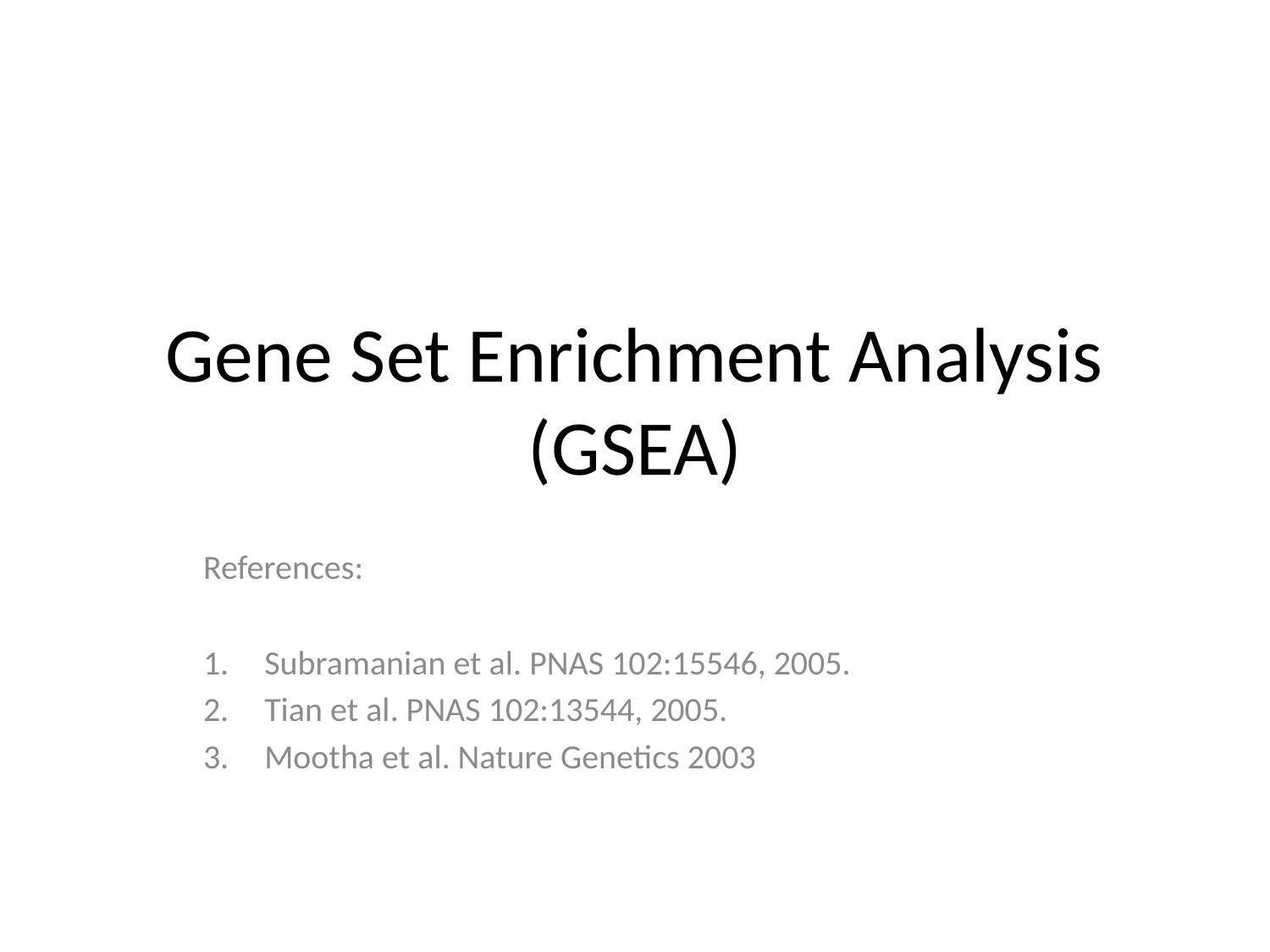

# Gene Set Enrichment Analysis (GSEA)
References:

Subramanian et al. PNAS 102:15546, 2005.
Tian et al. PNAS 102:13544, 2005.
Mootha et al. Nature Genetics 2003